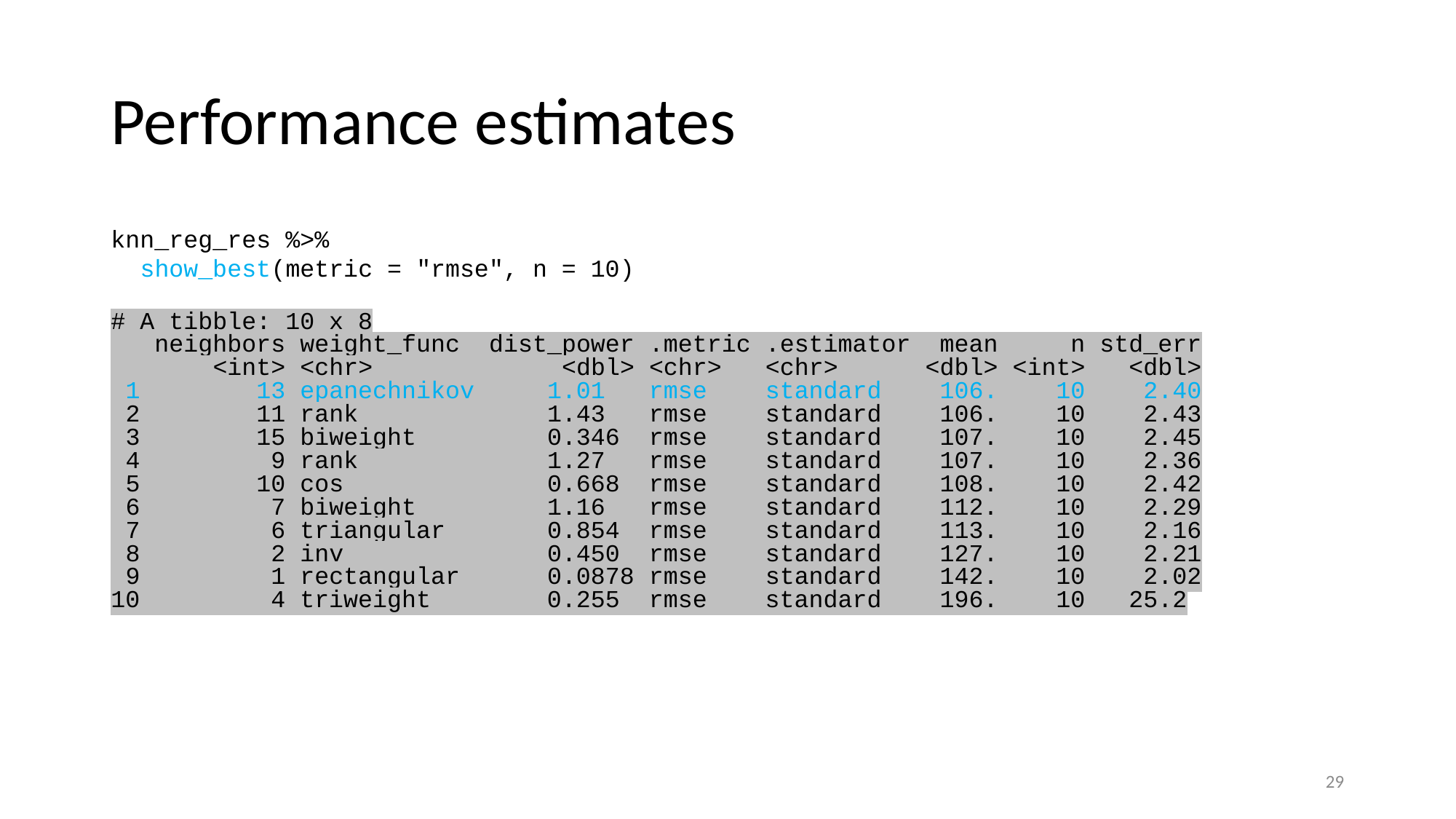

# Performance estimates
knn_reg_res %>%
  show_best(metric = "rmse", n = 10)

# A tibble: 10 x 8
   neighbors weight_func  dist_power .metric .estimator  mean     n std_err
       <int> <chr>             <dbl> <chr>   <chr>      <dbl> <int>   <dbl>
 1        13 epanechnikov     1.01   rmse    standard    106.    10    2.40
 2        11 rank             1.43   rmse    standard    106.    10    2.43
 3        15 biweight         0.346  rmse    standard    107.    10    2.45
 4         9 rank             1.27   rmse    standard    107.    10    2.36
 5        10 cos              0.668  rmse    standard    108.    10    2.42
 6         7 biweight         1.16   rmse    standard    112.    10    2.29
 7         6 triangular       0.854  rmse    standard    113.    10    2.16
 8         2 inv              0.450  rmse    standard    127.    10    2.21
 9         1 rectangular      0.0878 rmse    standard    142.    10    2.02
10         4 triweight        0.255  rmse    standard    196.    10   25.2
29